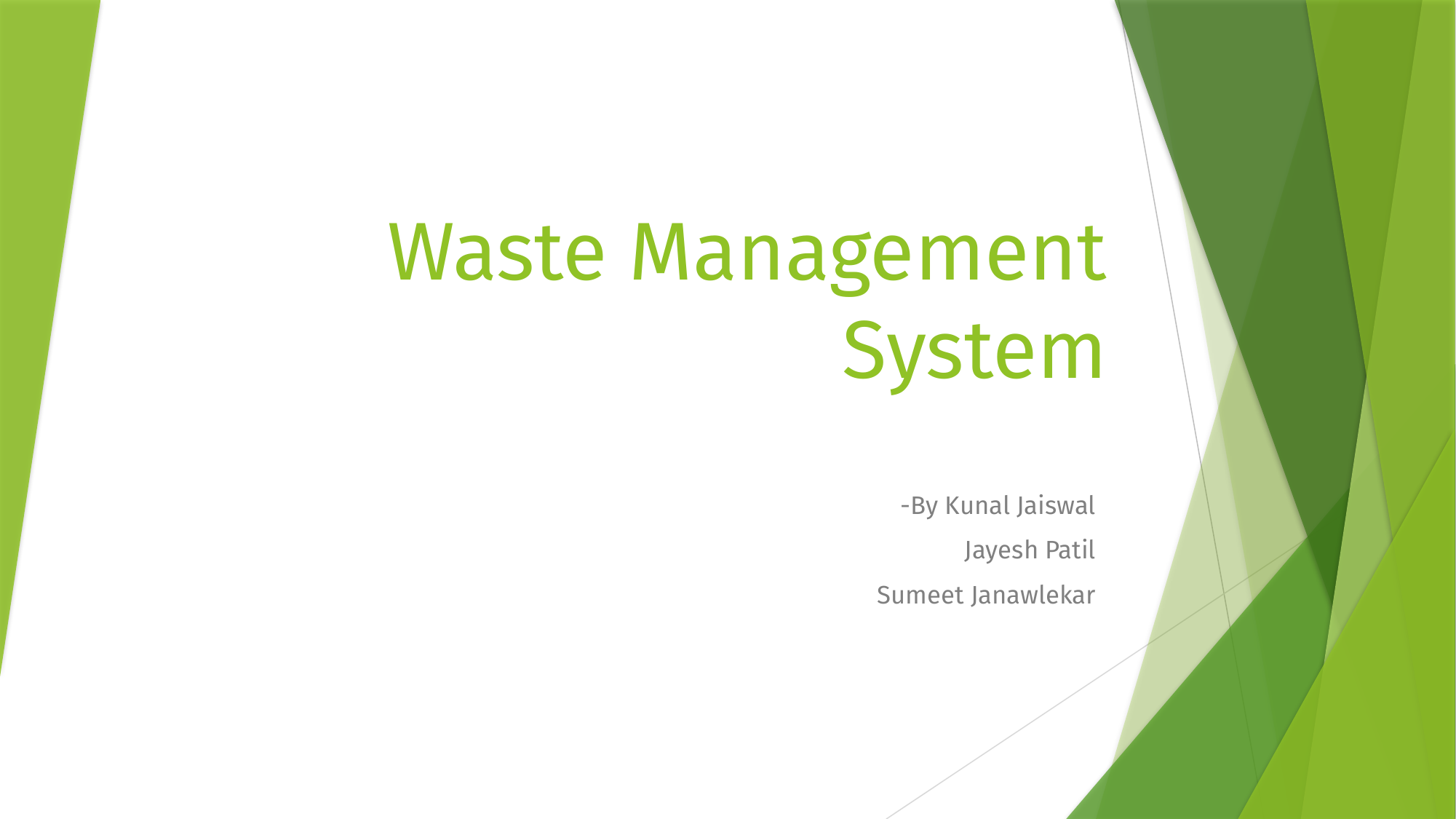

# Waste Management System
-By Kunal Jaiswal
Jayesh Patil
Sumeet Janawlekar